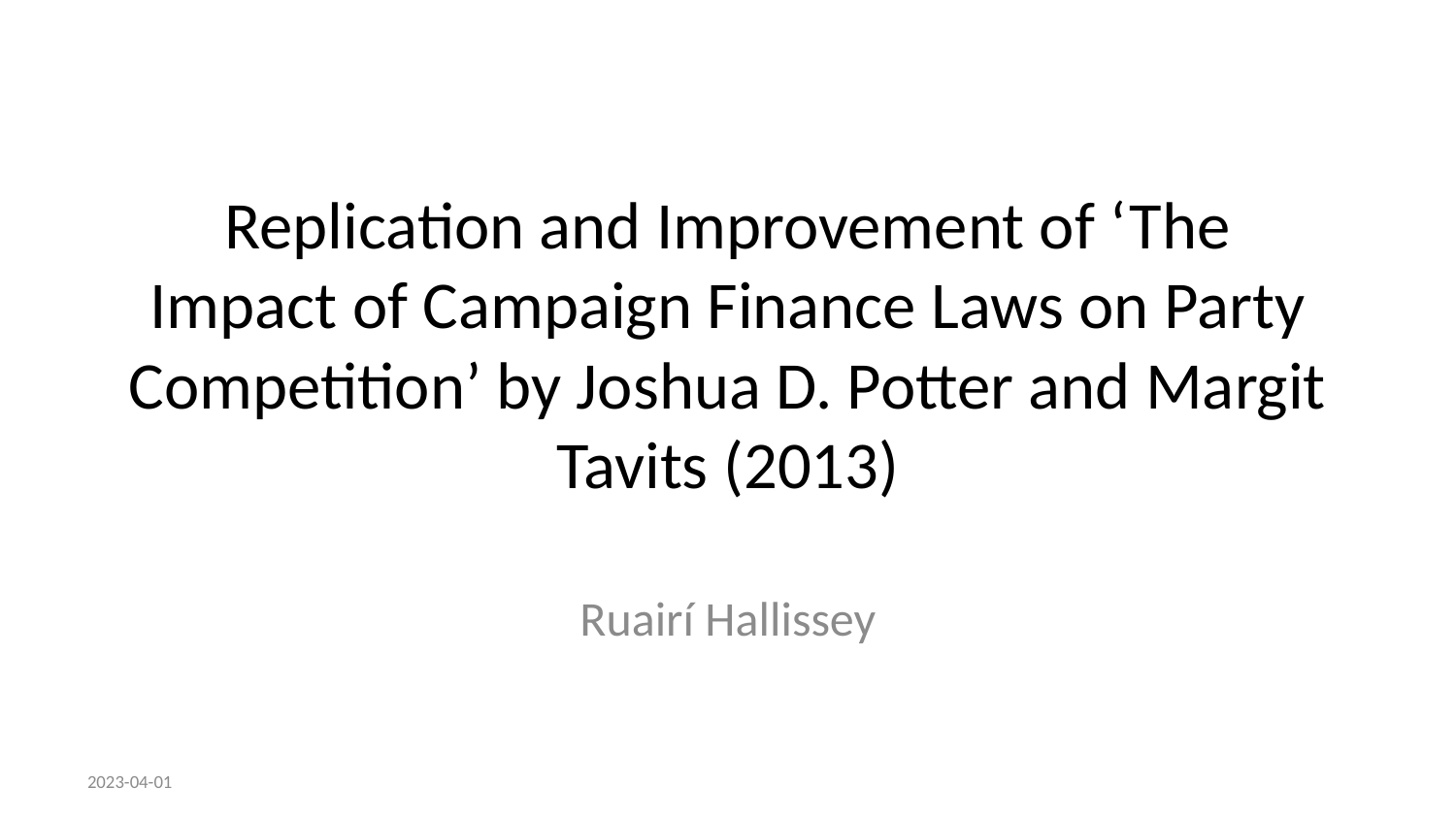

# Replication and Improvement of ‘The Impact of Campaign Finance Laws on Party Competition’ by Joshua D. Potter and Margit Tavits (2013)
Ruairí Hallissey
2023-04-01